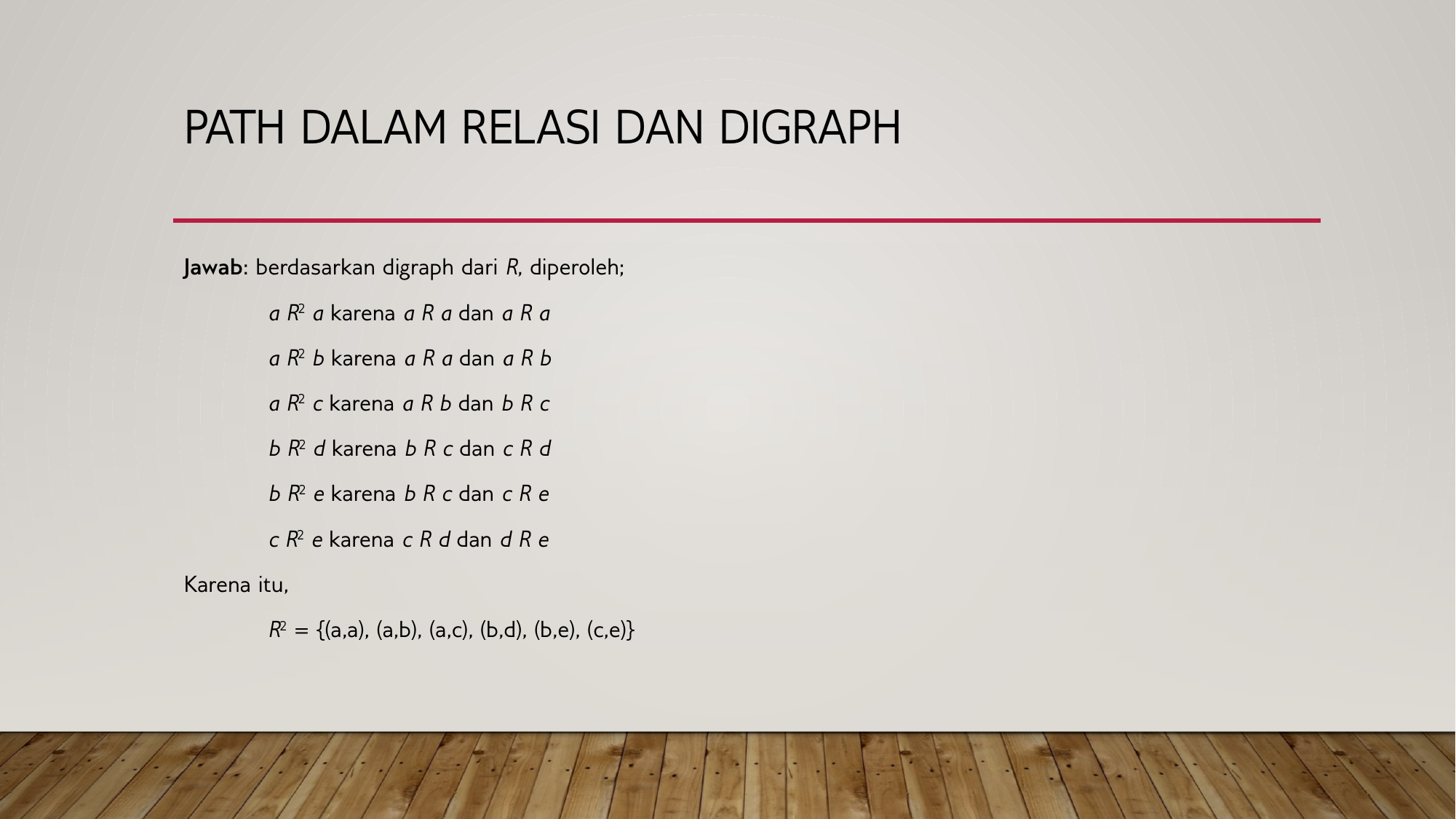

# Path dalam Relasi dan Digraph
Jawab: berdasarkan digraph dari R, diperoleh;
	a R2 a karena a R a dan a R a
	a R2 b karena a R a dan a R b
	a R2 c karena a R b dan b R c
	b R2 d karena b R c dan c R d
	b R2 e karena b R c dan c R e
	c R2 e karena c R d dan d R e
Karena itu,
	R2 = {(a,a), (a,b), (a,c), (b,d), (b,e), (c,e)}